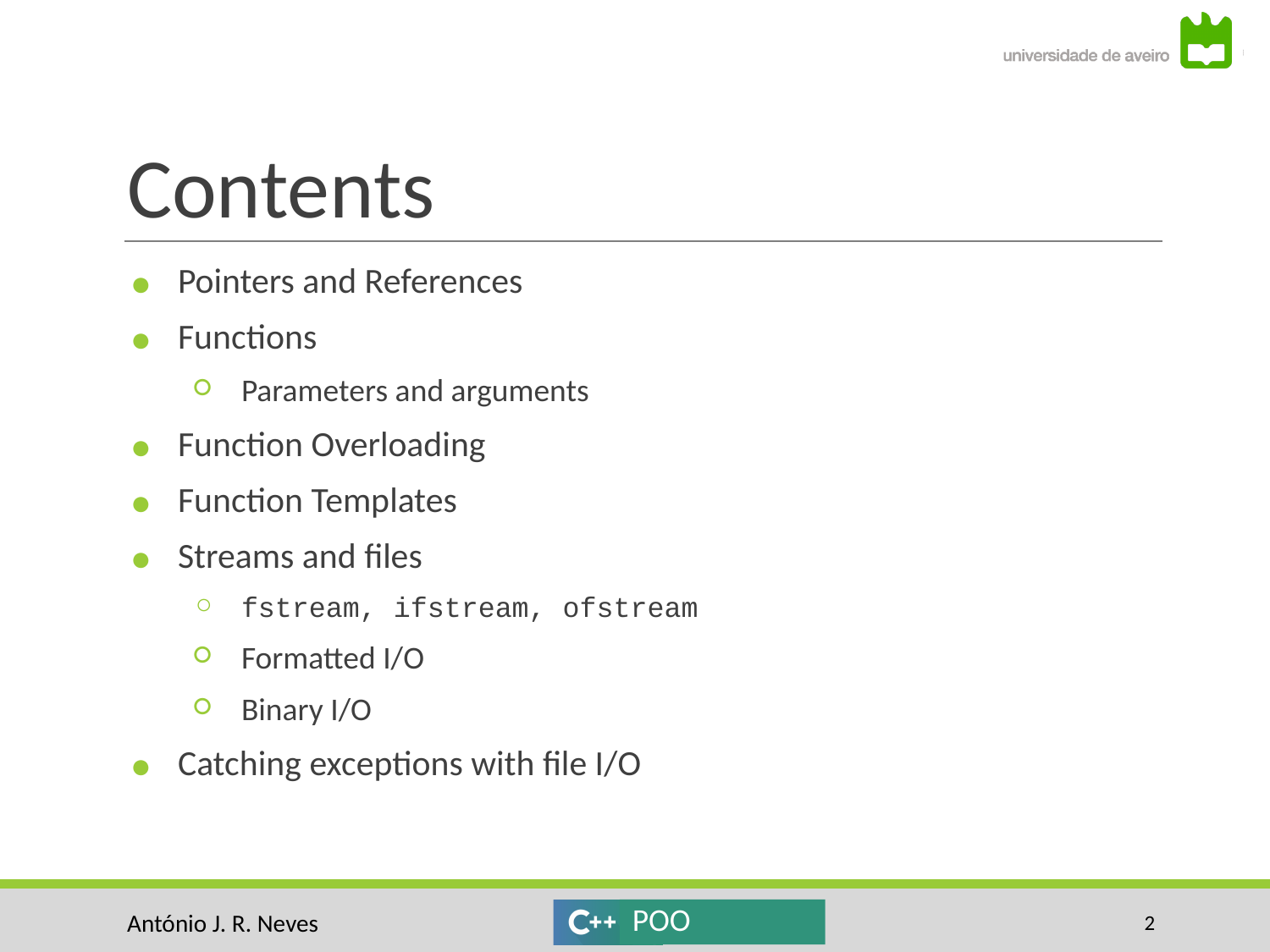

# Contents
Pointers and References
Functions
Parameters and arguments
Function Overloading
Function Templates
Streams and files
fstream, ifstream, ofstream
Formatted I/O
Binary I/O
Catching exceptions with file I/O
2